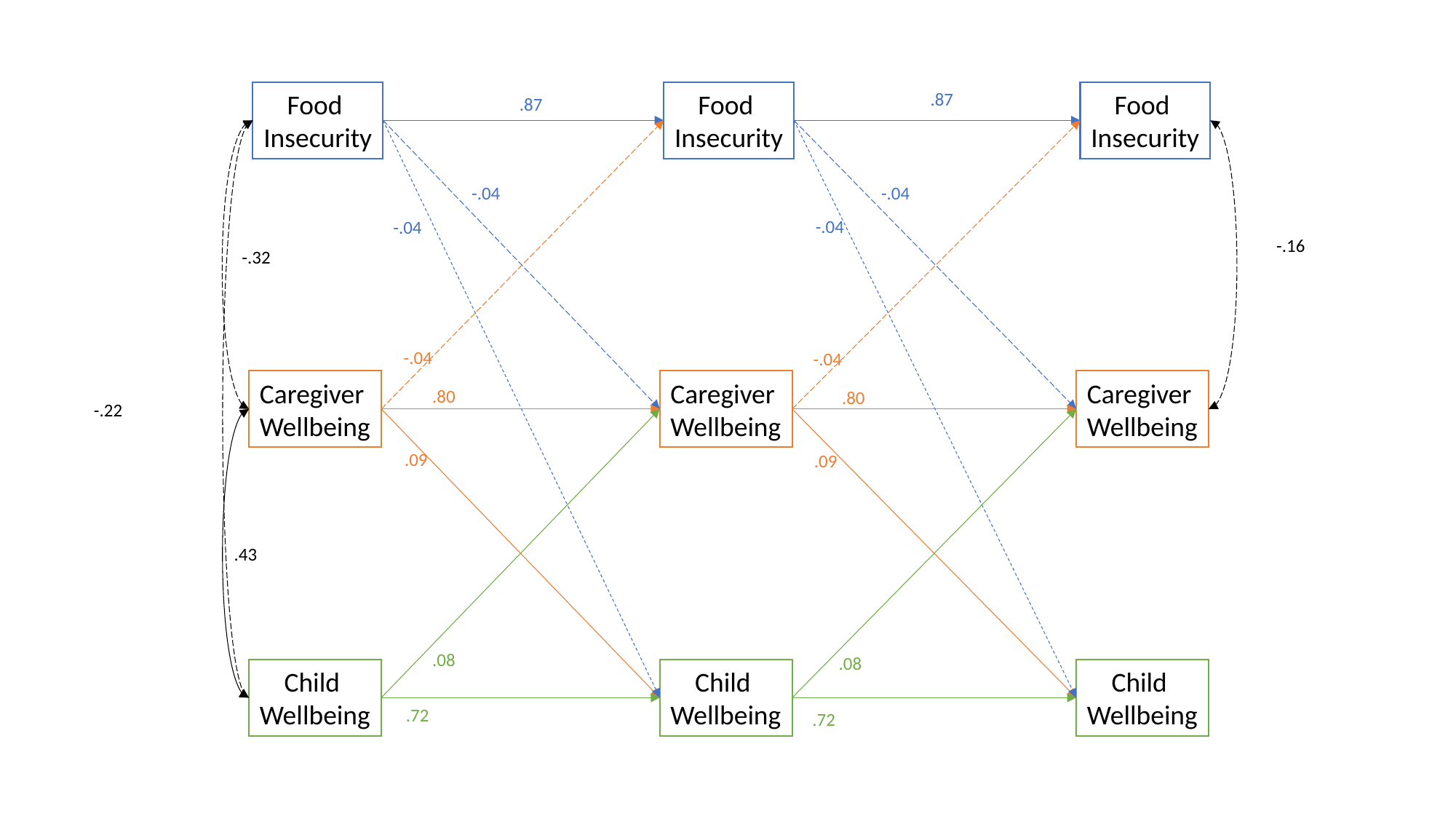

Food
Insecurity
Food
Insecurity
.87
Food
Insecurity
.87
-.04
-.04
-.04
-.04
-.16
-.32
-.04
-.04
Caregiver
Wellbeing
Caregiver
Wellbeing
Caregiver
Wellbeing
.80
.80
-.22
.09
.09
.43
.08
.08
Child
Wellbeing
Child
Wellbeing
Child
Wellbeing
.72
.72